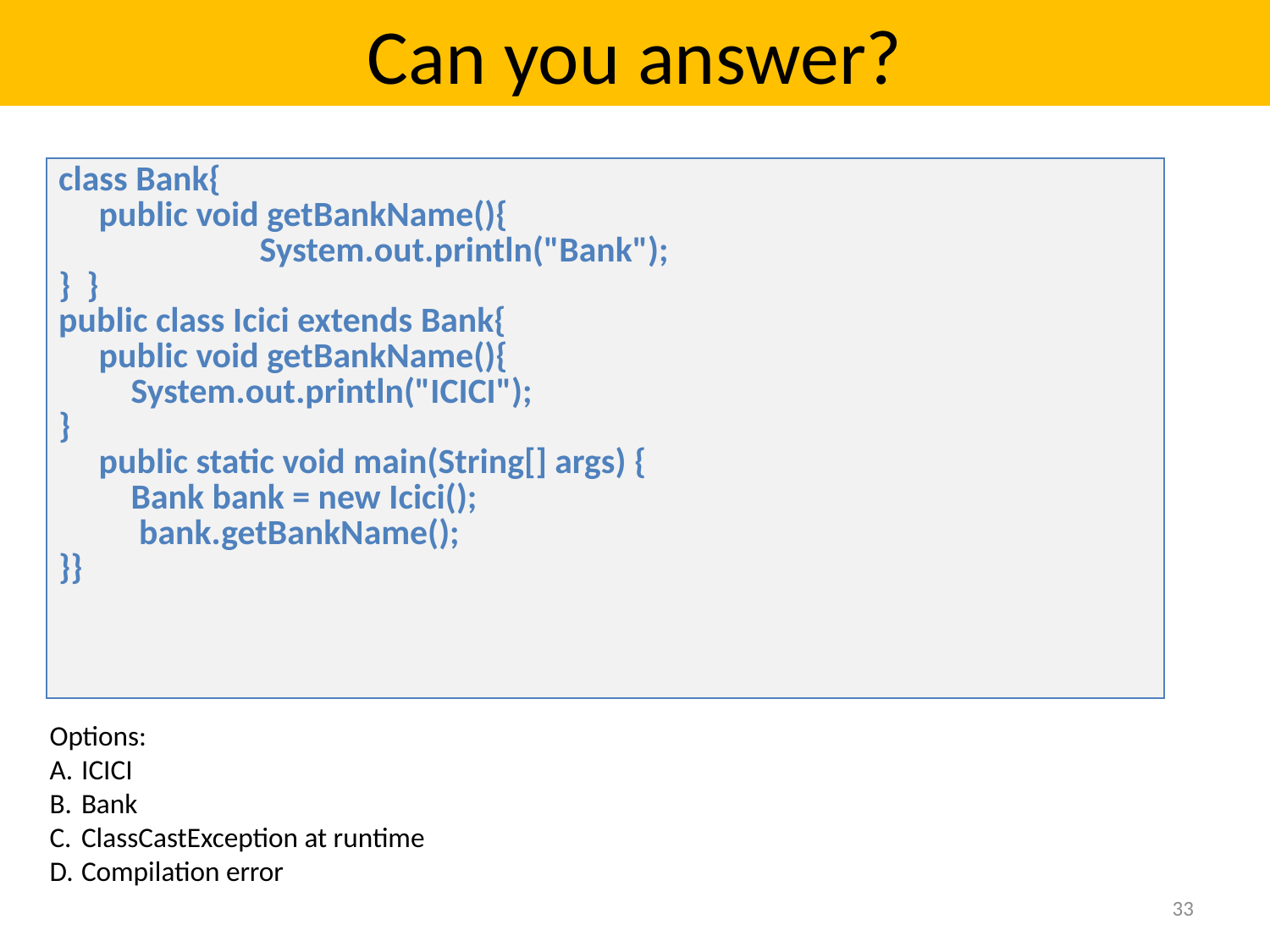

# Can you answer?
| class Bank{ public void getBankName(){ System.out.println("Bank"); } } public class Icici extends Bank{ public void getBankName(){ System.out.println("ICICI"); } public static void main(String[] args) { Bank bank = new Icici(); bank.getBankName(); }} |
| --- |
Options:
ICICI
Bank
ClassCastException at runtime
Compilation error
33